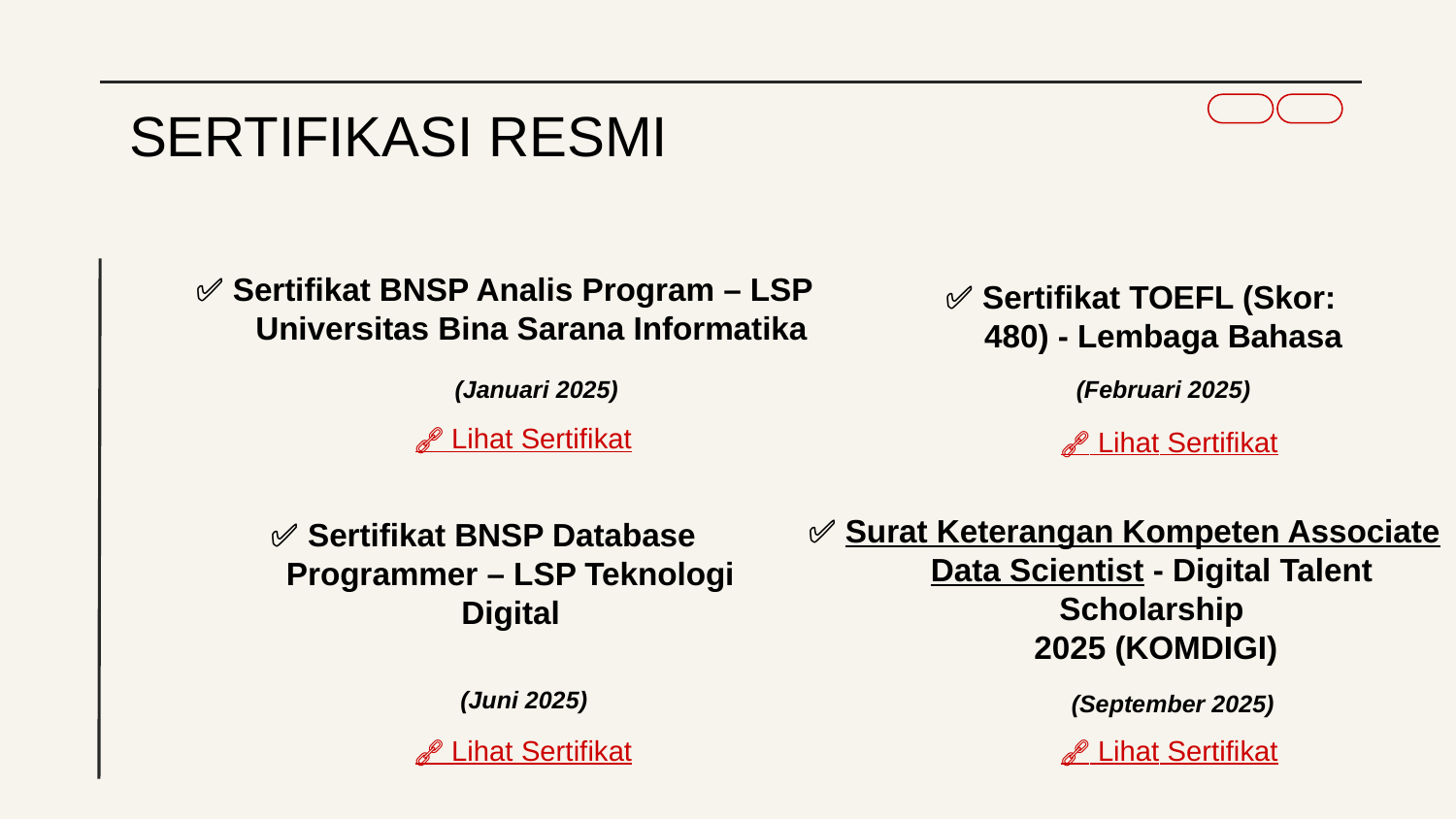

# SERTIFIKASI RESMI

✅ Sertifikat BNSP Analis Program – LSP Universitas Bina Sarana Informatika
✅ Sertifikat TOEFL (Skor: 480) - Lembaga Bahasa

(Februari 2025)
(Januari 2025)

🔗 Lihat Sertifikat
🔗 Lihat Sertifikat
✅ Surat Keterangan Kompeten Associate Data Scientist - Digital Talent Scholarship
       2025 (KOMDIGI)
✅ Sertifikat BNSP Database Programmer – LSP Teknologi Digital
(Juni 2025)

(September 2025)

🔗 Lihat Sertifikat
🔗 Lihat Sertifikat